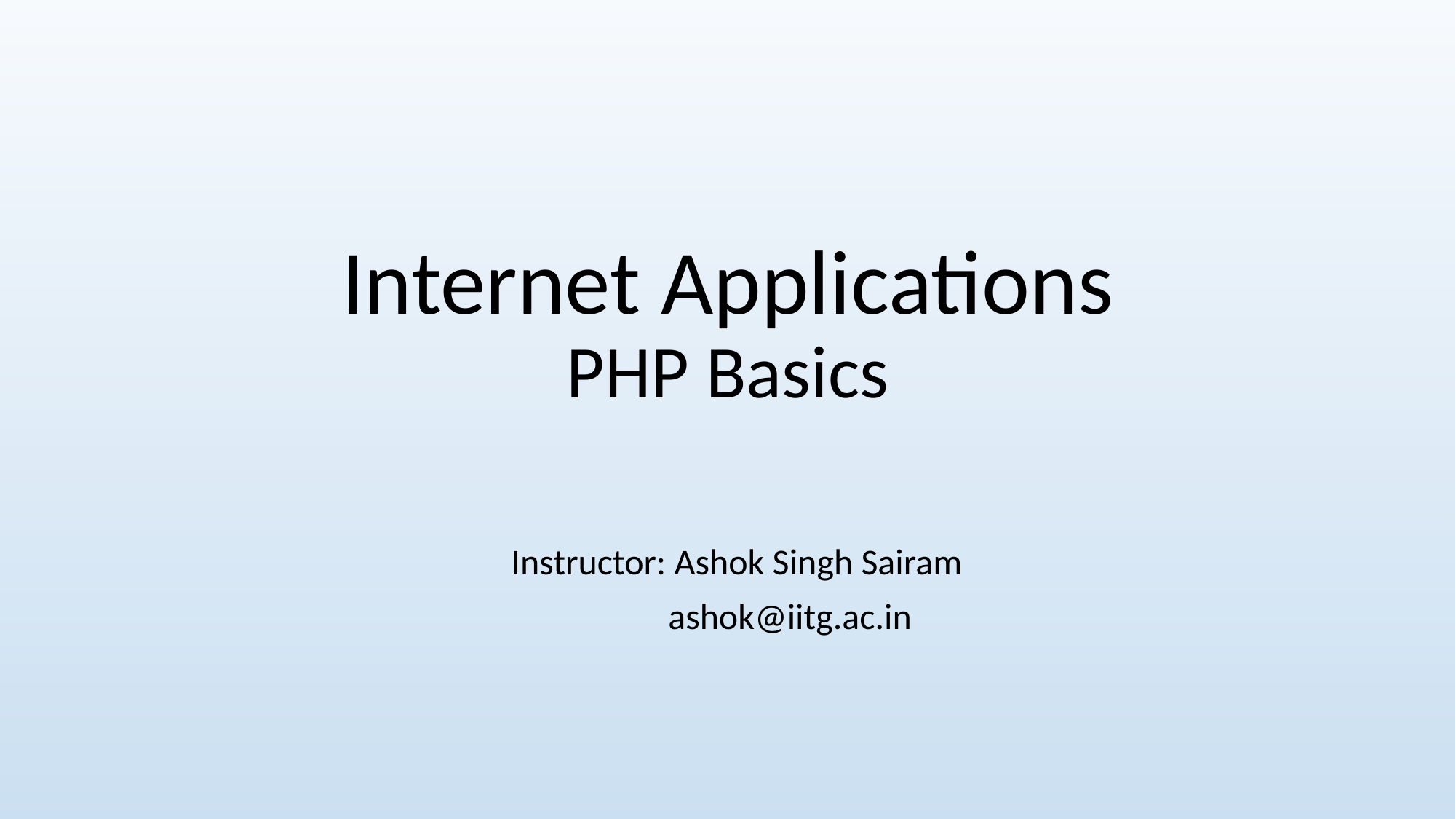

# Internet Applications PHP Basics

Instructor: Ashok Singh Sairam
             ashok@iitg.ac.in